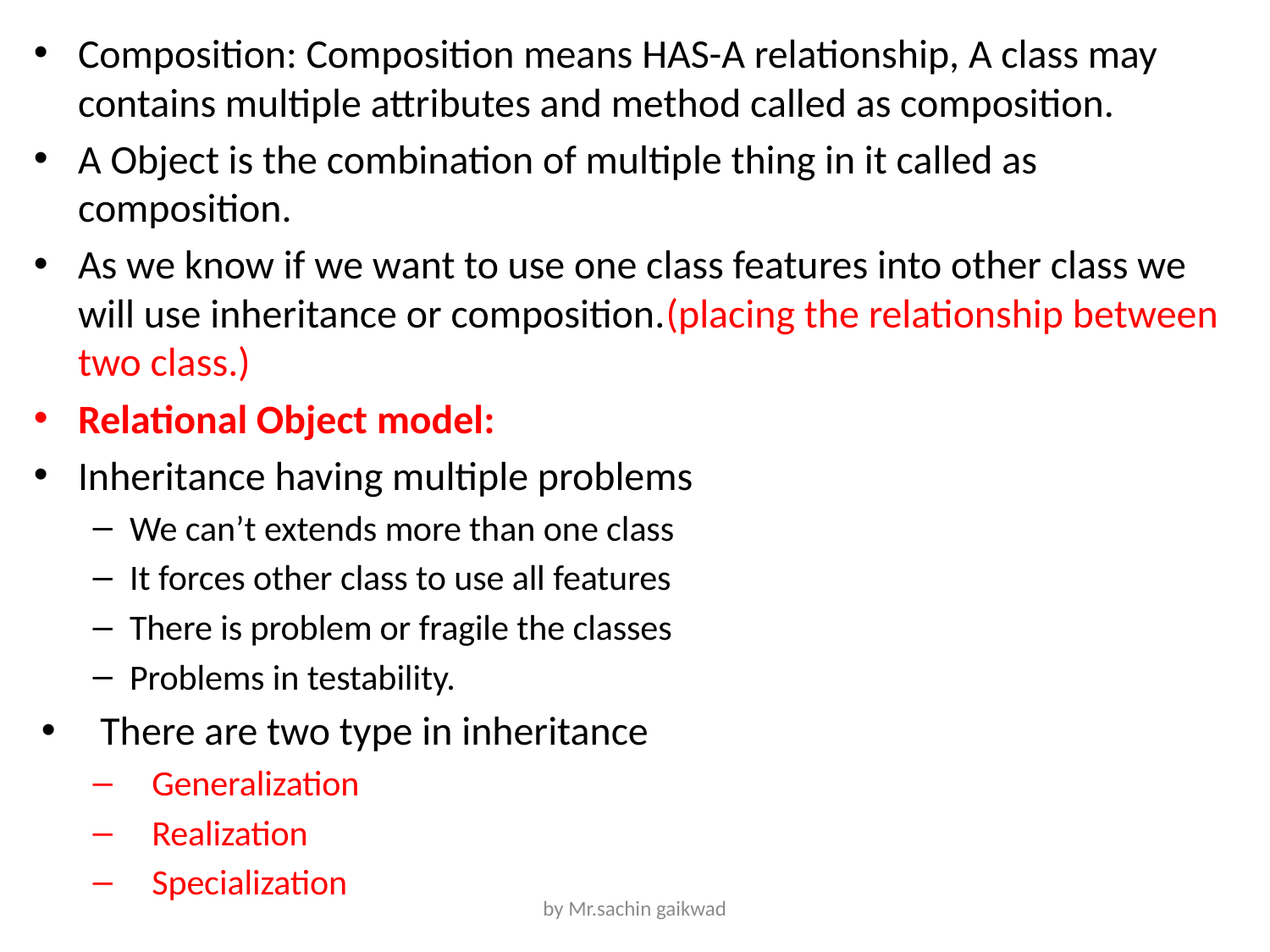

Composition: Composition means HAS-A relationship, A class may contains multiple attributes and method called as composition.
A Object is the combination of multiple thing in it called as composition.
As we know if we want to use one class features into other class we will use inheritance or composition.(placing the relationship between two class.)
Relational Object model:
Inheritance having multiple problems
We can’t extends more than one class
It forces other class to use all features
There is problem or fragile the classes
Problems in testability.
There are two type in inheritance
Generalization
Realization
Specialization
by Mr.sachin gaikwad